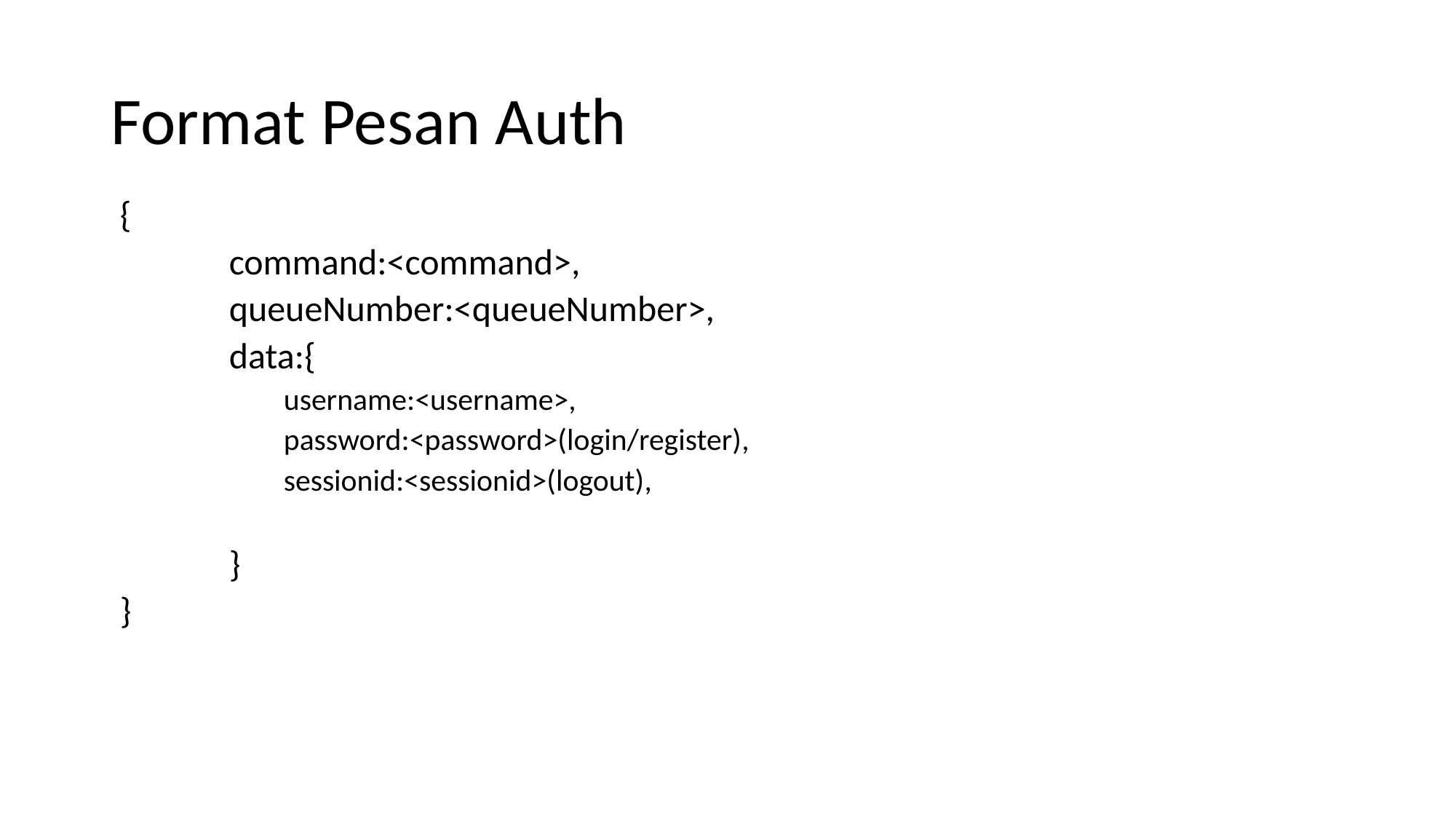

# Format Pesan Auth
{
	command:<command>,
	queueNumber:<queueNumber>,
	data:{
	username:<username>,
	password:<password>(login/register),
	sessionid:<sessionid>(logout),

	}
}